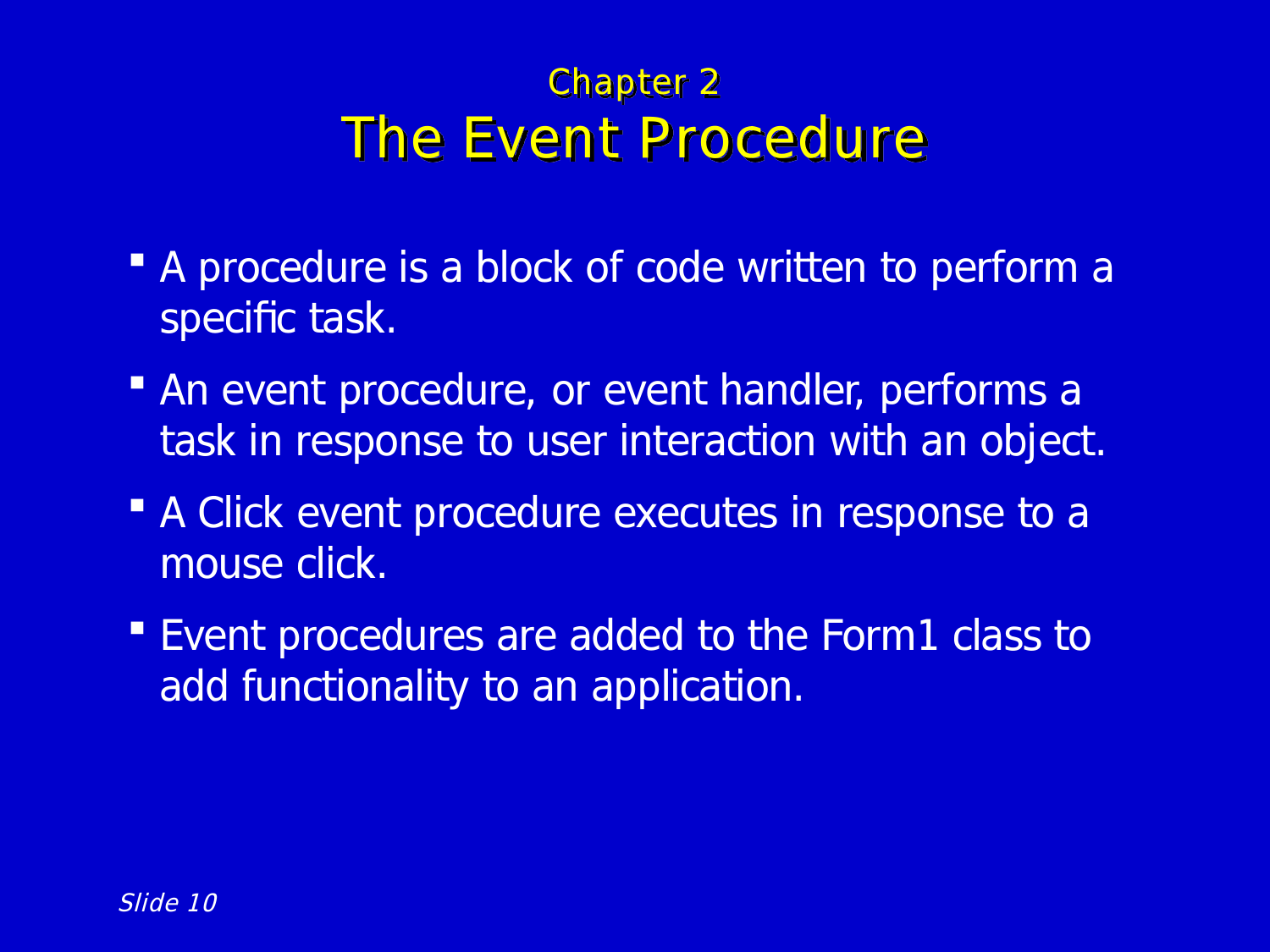

# Chapter 2 The Event Procedure
A procedure is a block of code written to perform a specific task.
An event procedure, or event handler, performs a task in response to user interaction with an object.
A Click event procedure executes in response to a mouse click.
Event procedures are added to the Form1 class to add functionality to an application.
Slide 10